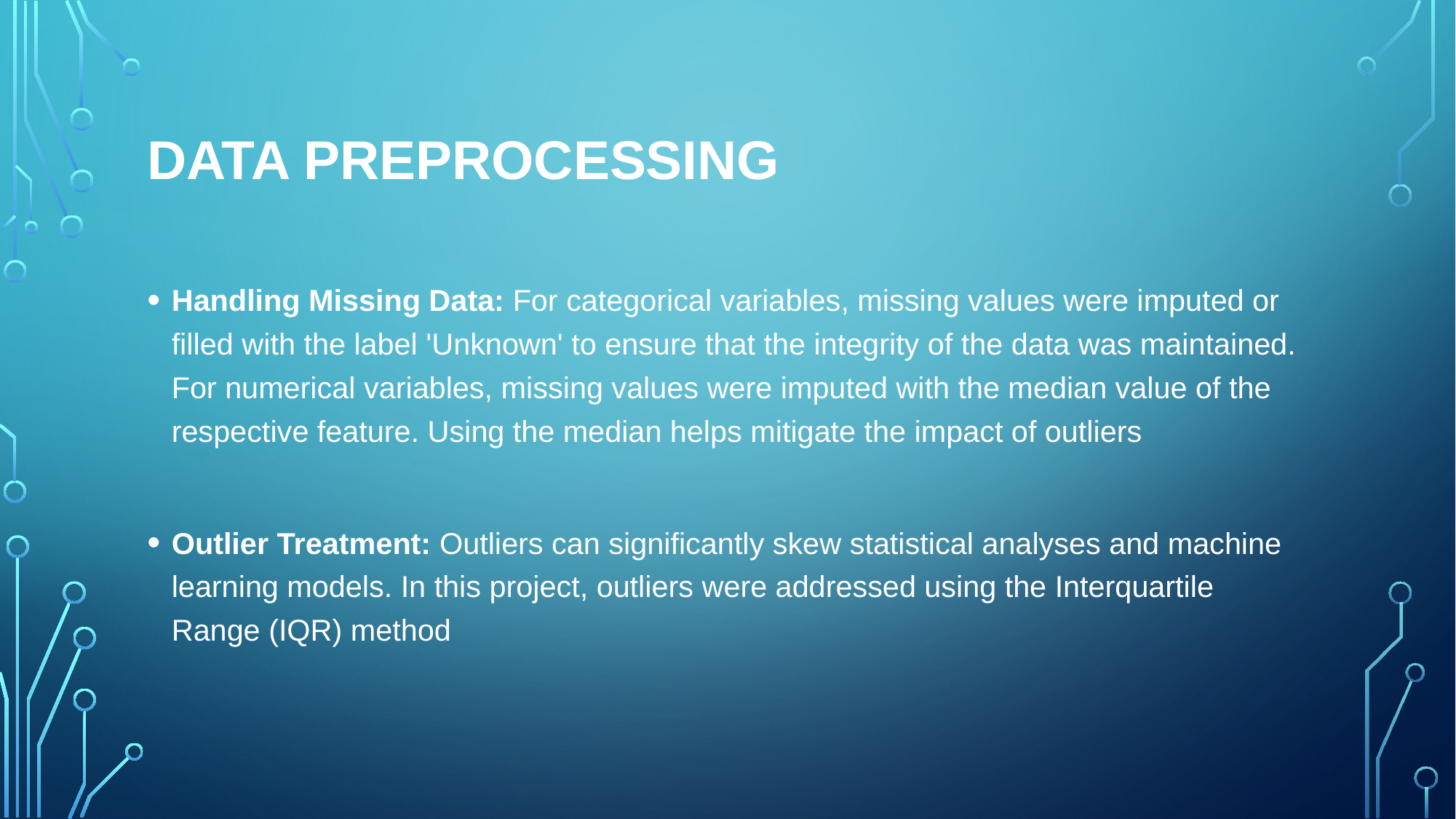

# Data Preprocessing
Handling Missing Data: For categorical variables, missing values were imputed or filled with the label 'Unknown' to ensure that the integrity of the data was maintained. For numerical variables, missing values were imputed with the median value of the respective feature. Using the median helps mitigate the impact of outliers

Outlier Treatment: Outliers can significantly skew statistical analyses and machine learning models. In this project, outliers were addressed using the Interquartile Range (IQR) method